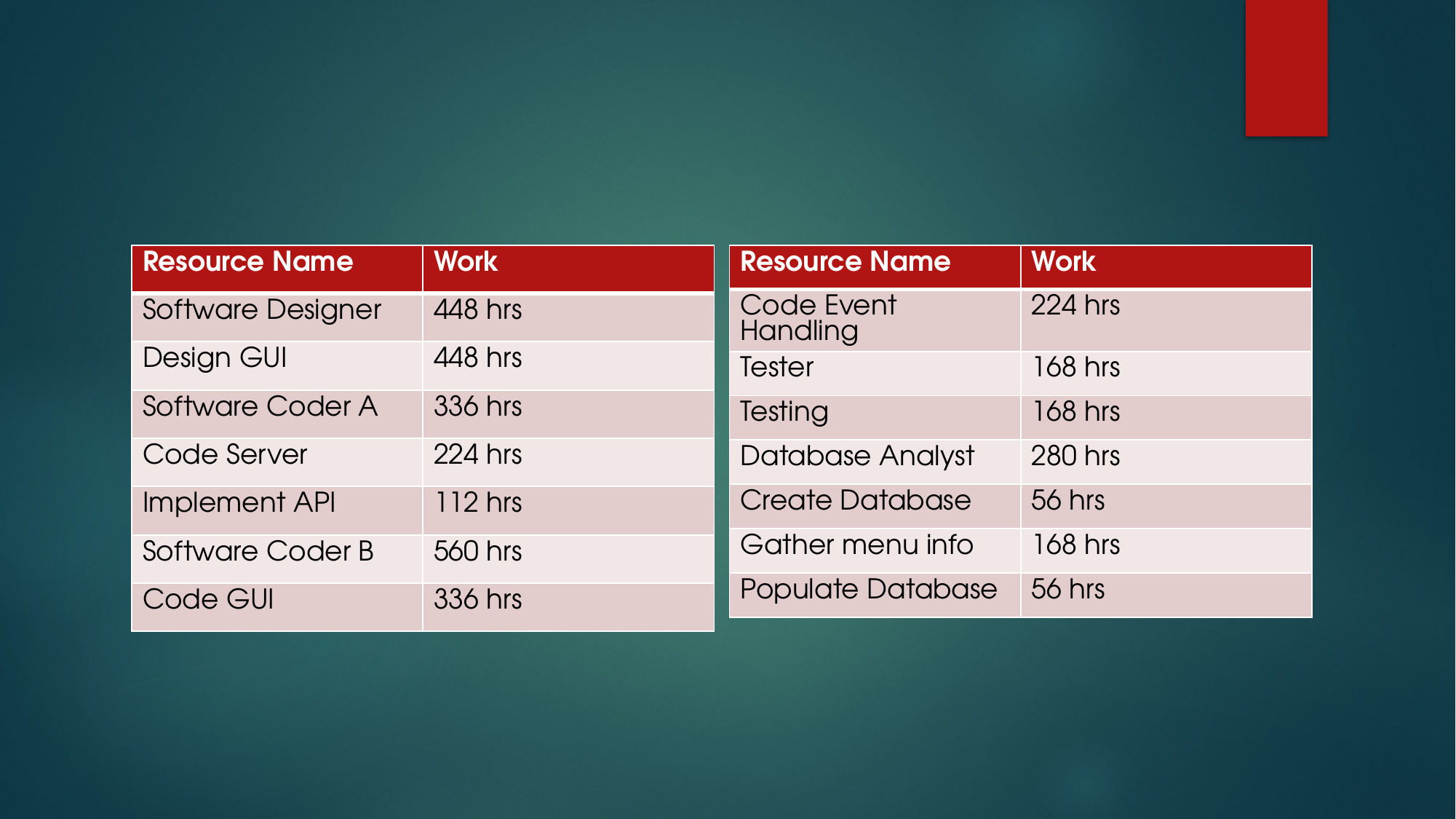

#
| Resource Name | Work |
| --- | --- |
| Software Designer | 448 hrs |
| Design GUI | 448 hrs |
| Software Coder A | 336 hrs |
| Code Server | 224 hrs |
| Implement API | 112 hrs |
| Software Coder B | 560 hrs |
| Code GUI | 336 hrs |
| Resource Name | Work |
| --- | --- |
| Code Event Handling | 224 hrs |
| Tester | 168 hrs |
| Testing | 168 hrs |
| Database Analyst | 280 hrs |
| Create Database | 56 hrs |
| Gather menu info | 168 hrs |
| Populate Database | 56 hrs |